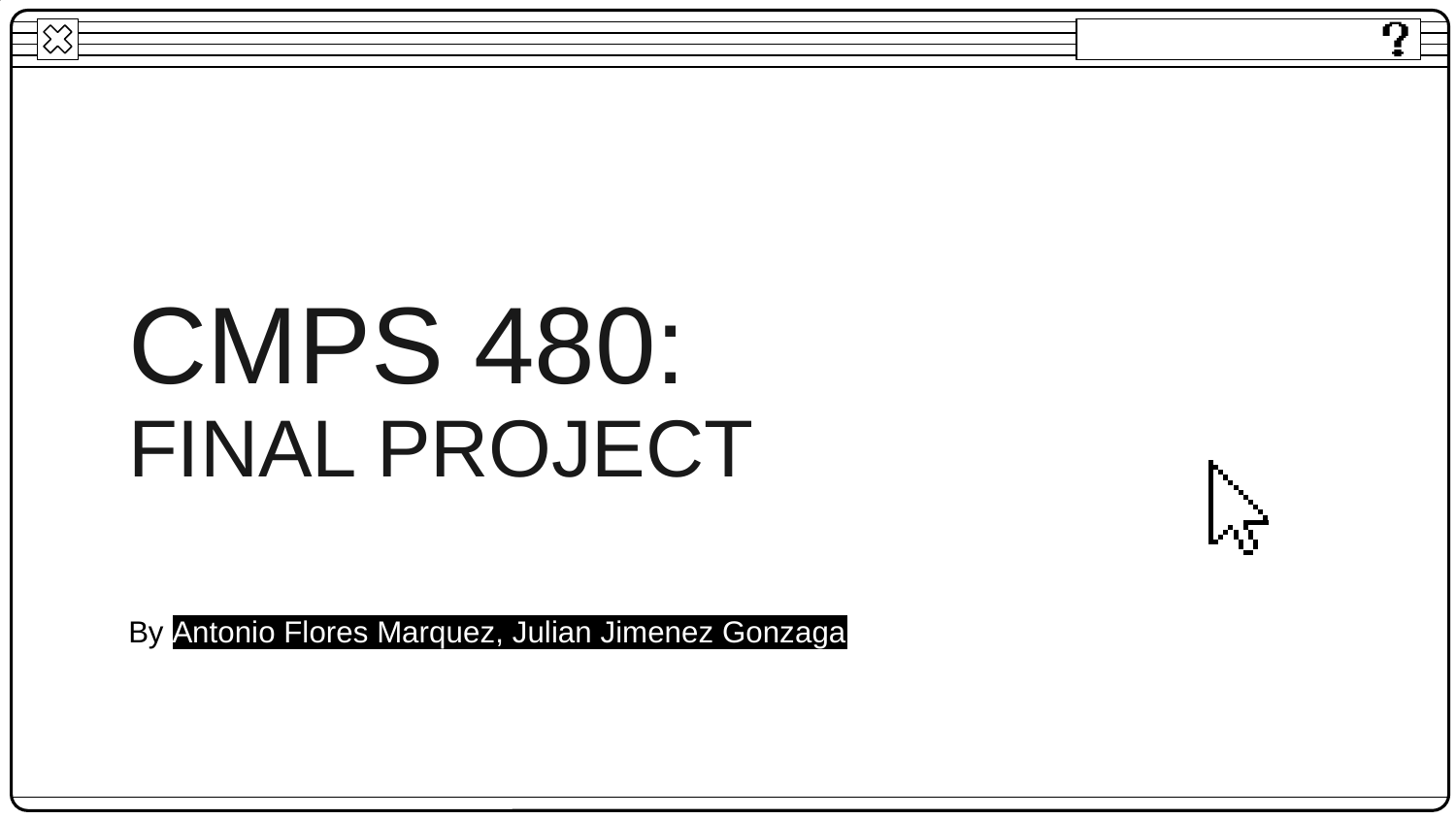

# CMPS 480:
FINAL PROJECT

By Antonio Flores Marquez, Julian Jimenez Gonzaga